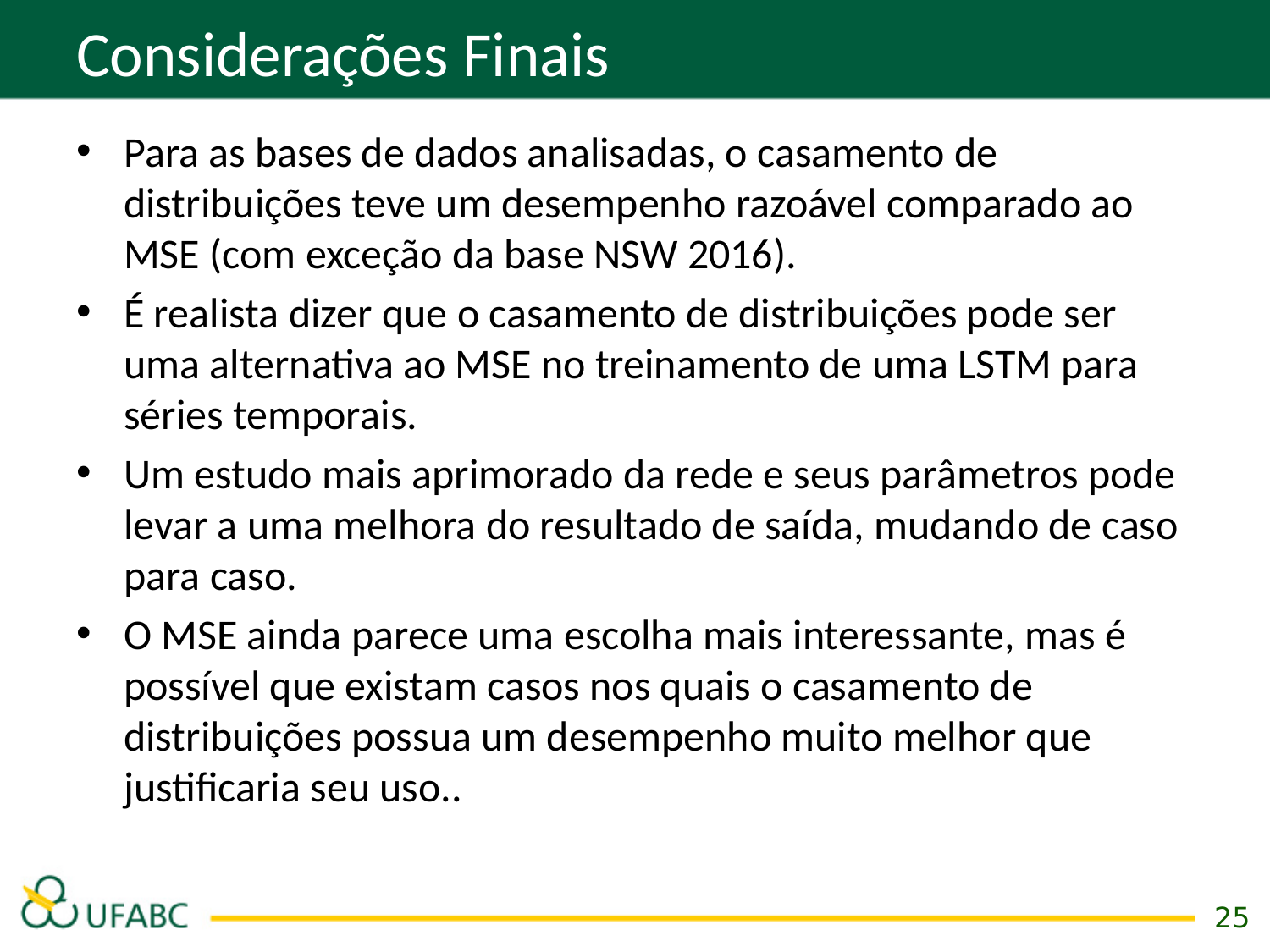

# Considerações Finais
Para as bases de dados analisadas, o casamento de distribuições teve um desempenho razoável comparado ao MSE (com exceção da base NSW 2016).
É realista dizer que o casamento de distribuições pode ser uma alternativa ao MSE no treinamento de uma LSTM para séries temporais.
Um estudo mais aprimorado da rede e seus parâmetros pode levar a uma melhora do resultado de saída, mudando de caso para caso.
O MSE ainda parece uma escolha mais interessante, mas é possível que existam casos nos quais o casamento de distribuições possua um desempenho muito melhor que justificaria seu uso..

25